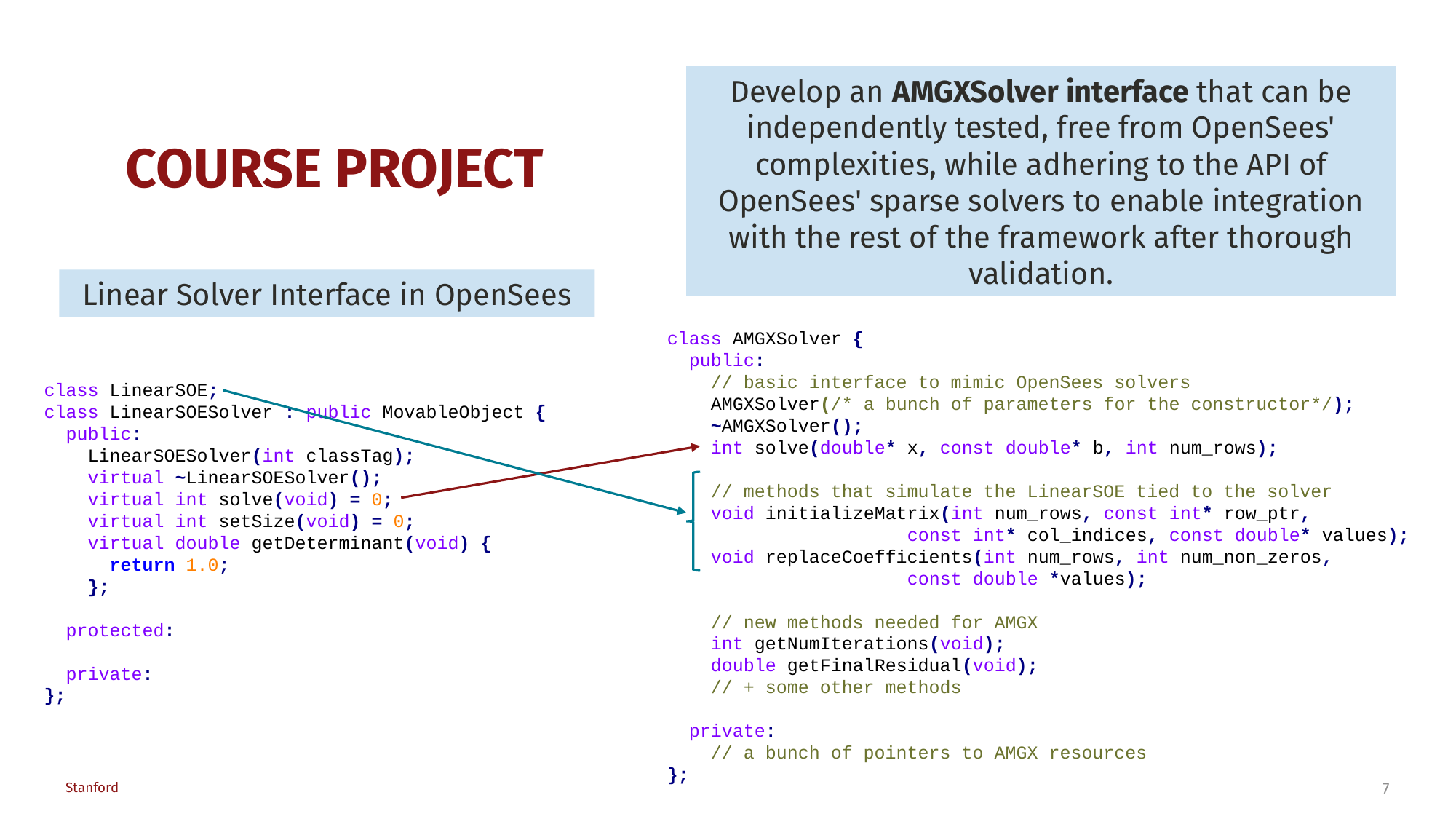

# COURSE PROJECT
Develop an AMGXSolver interface that can be independently tested, free from OpenSees' complexities, while adhering to the API of OpenSees' sparse solvers to enable integration with the rest of the framework after thorough validation.
Linear Solver Interface in OpenSees
class AMGXSolver {
  public:
    // basic interface to mimic OpenSees solvers
    AMGXSolver(/* a bunch of parameters for the constructor*/);
    ~AMGXSolver();
    int solve(double* x, const double* b, int num_rows);

    // methods that simulate the LinearSOE tied to the solver
    void initializeMatrix(int num_rows, const int* row_ptr,
                      const int* col_indices, const double* values);
    void replaceCoefficients(int num_rows, int num_non_zeros,
                      const double *values);

    // new methods needed for AMGX
    int getNumIterations(void);
    double getFinalResidual(void);
    // + some other methods

  private:
    // a bunch of pointers to AMGX resources
};
class LinearSOE;
class LinearSOESolver : public MovableObject {
  public:
    LinearSOESolver(int classTag);
    virtual ~LinearSOESolver();
    virtual int solve(void) = 0;
    virtual int setSize(void) = 0;
    virtual double getDeterminant(void) {
      return 1.0;
    };

  protected:

  private:
};

7